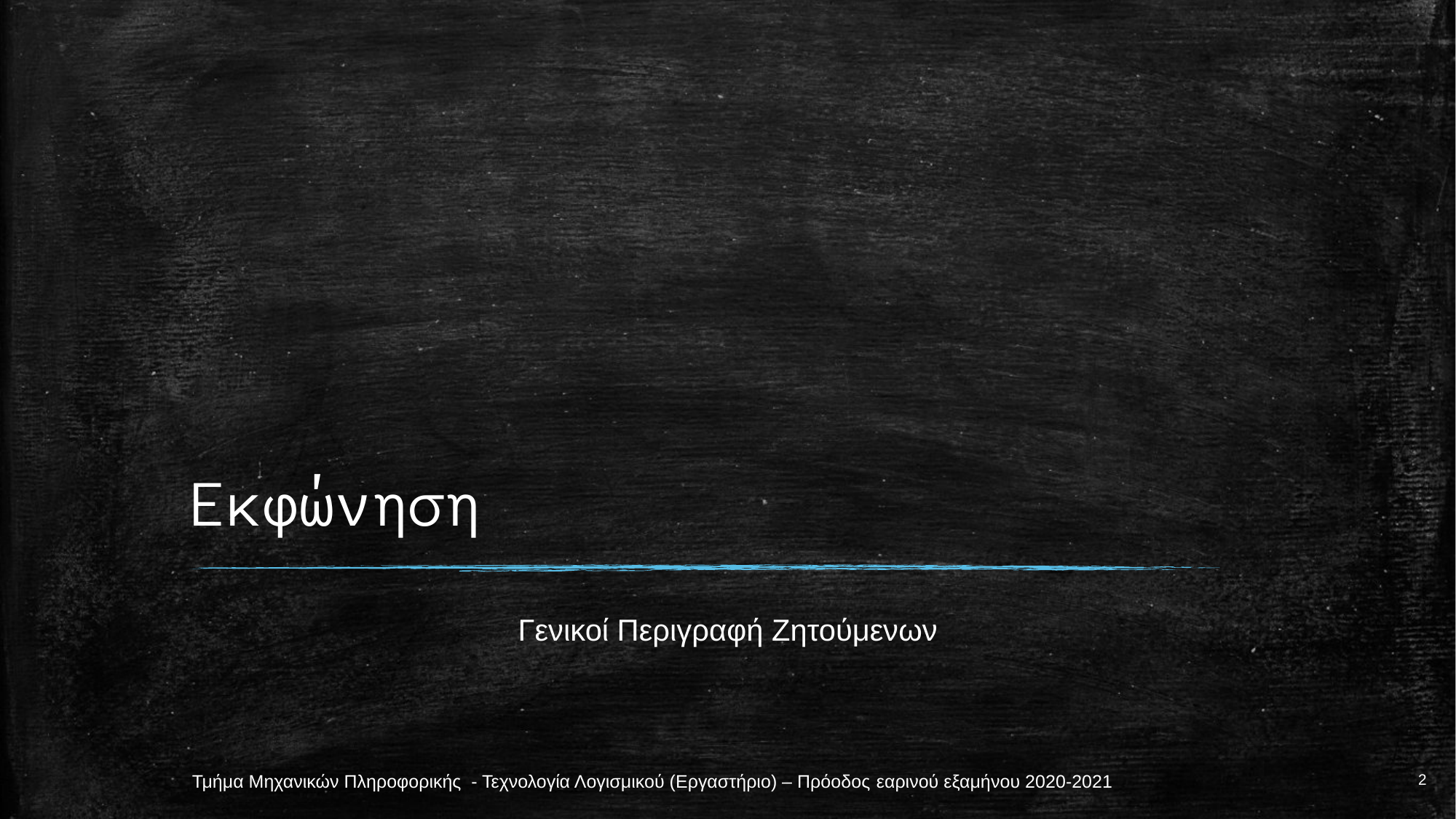

# Εκφώνηση
Γενικοί Περιγραφή Ζητούμενων
2
Τμήμα Μηχανικών Πληροφορικής  - Τεχνολογία Λογισμικού (Εργαστήριο) – Πρόοδος εαρινού εξαμήνου 2020-2021